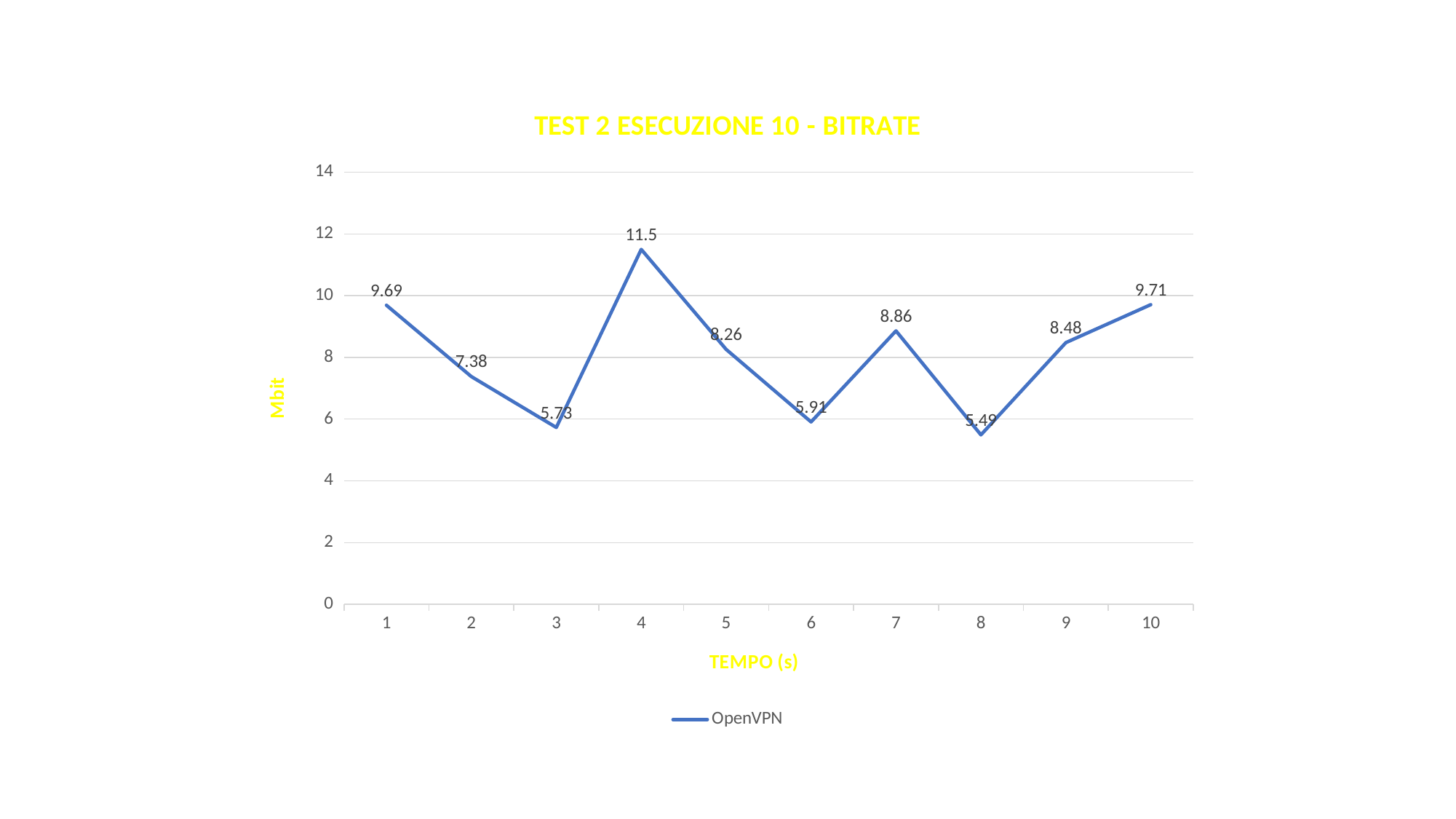

### Chart: TEST 2 ESECUZIONE 10 - BITRATE

| Category | OpenVPN |
|---|---|
| 1 | 9.69 |
| 2 | 7.38 |
| 3 | 5.73 |
| 4 | 11.5 |
| 5 | 8.26 |
| 6 | 5.91 |
| 7 | 8.86 |
| 8 | 5.49 |
| 9 | 8.48 |
| 10 | 9.71 |